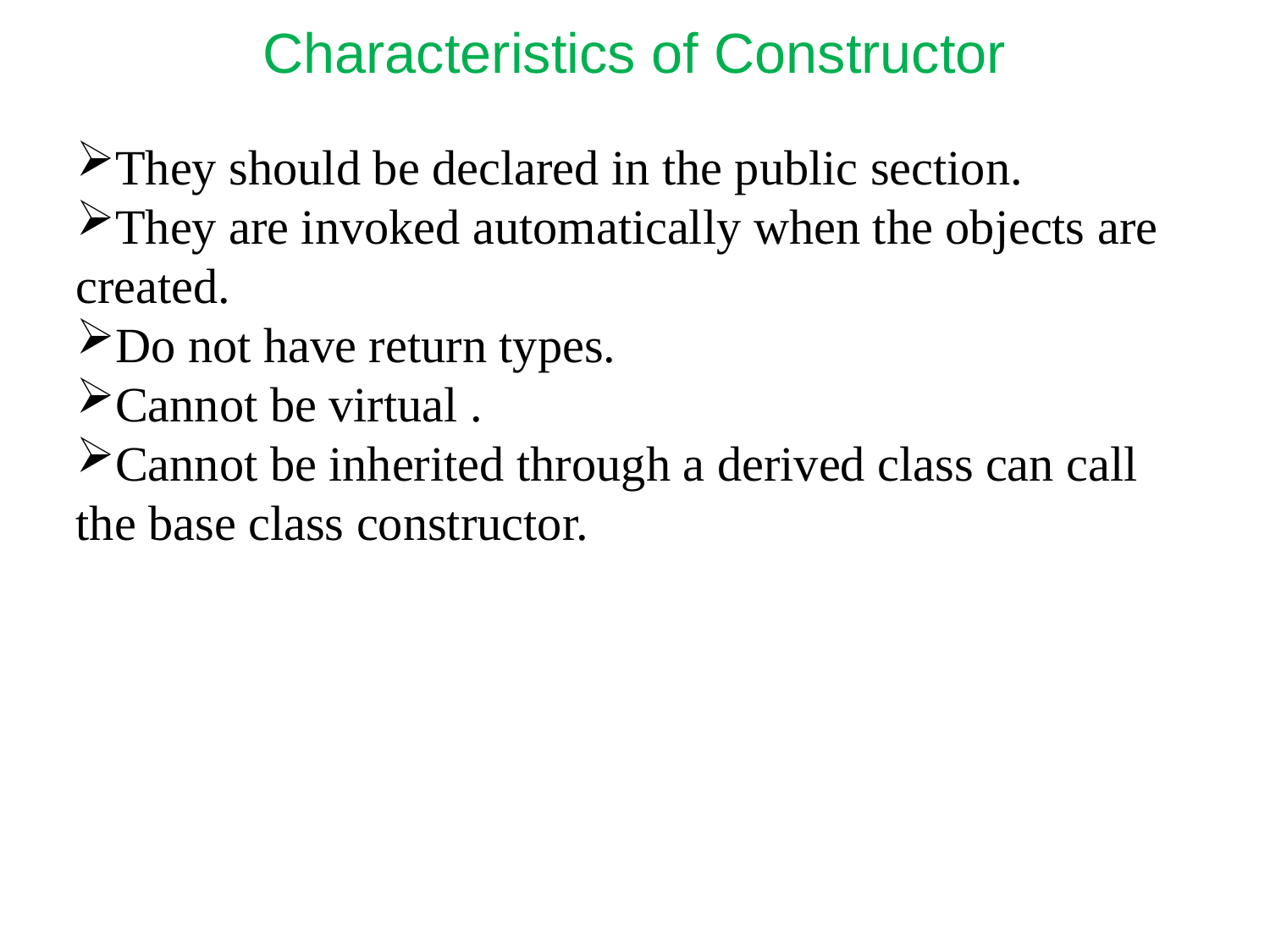

Characteristics of Constructor

They should be declared in the public section.
They are invoked automatically when the objects are created.
Do not have return types.
Cannot be virtual .
Cannot be inherited through a derived class can call the base class constructor.